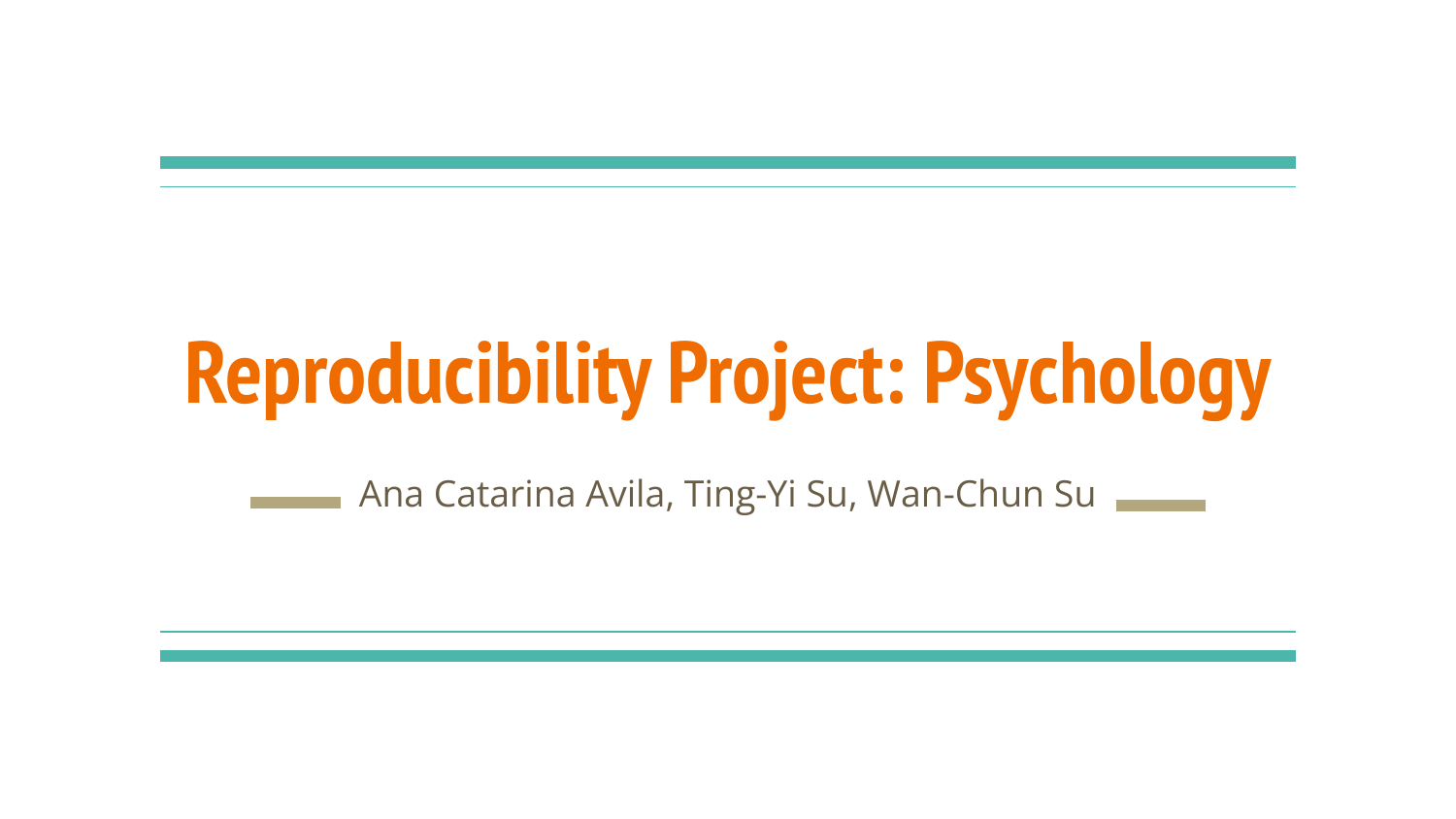

# Reproducibility Project: Psychology
Ana Catarina Avila, Ting-Yi Su, Wan-Chun Su